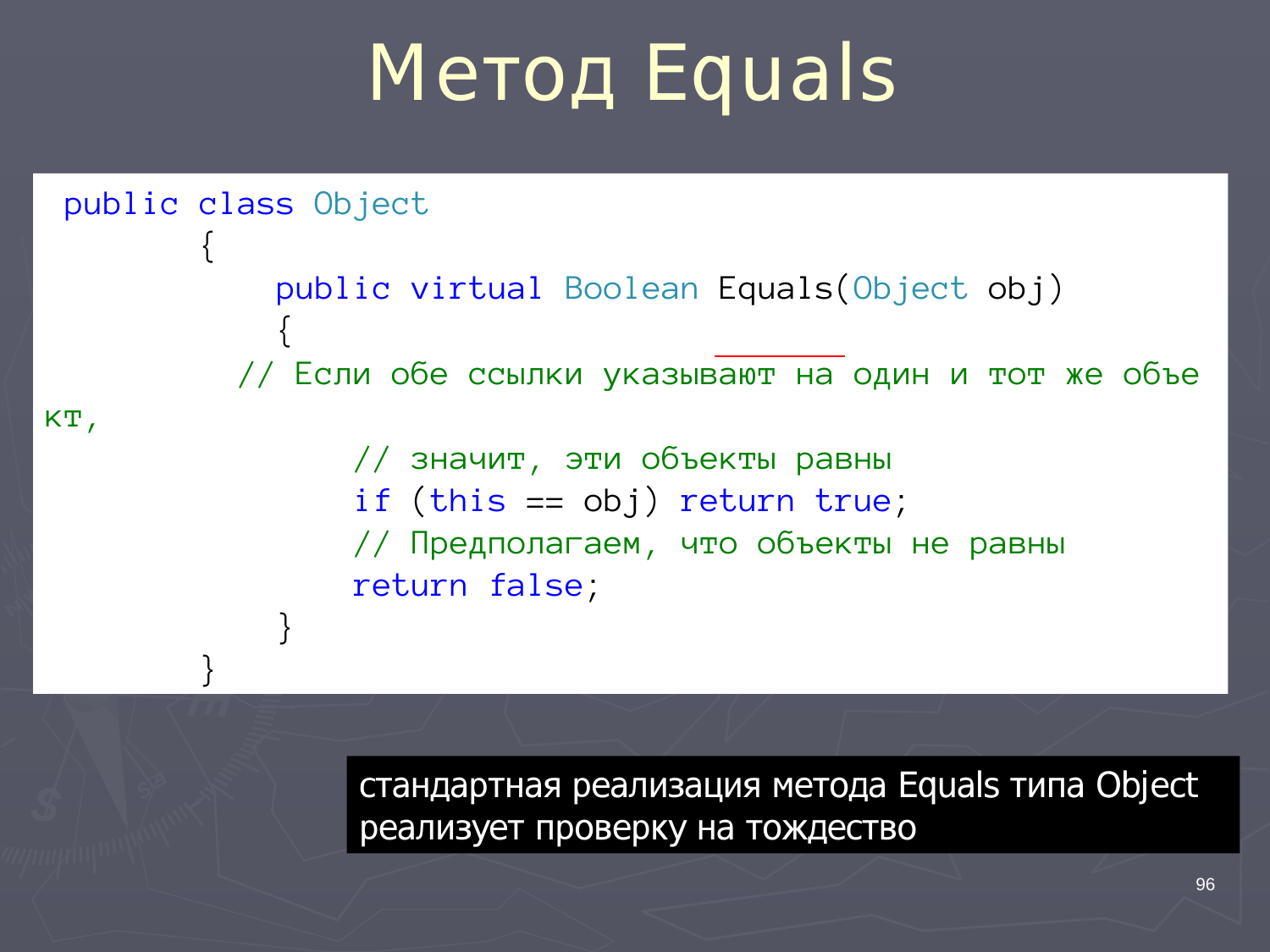

# Метод Equals
 public class Object
        {
            public virtual Boolean Equals(Object obj)
            {
          // Если обе ссылки указывают на один и тот же объект,
                // значит, эти объекты равны
                if (this == obj) return true;
                // Предполагаем, что объекты не равны
                return false;
            }
        }

стандартная реализация метода Equals типа Object реализует проверку на тождество
96